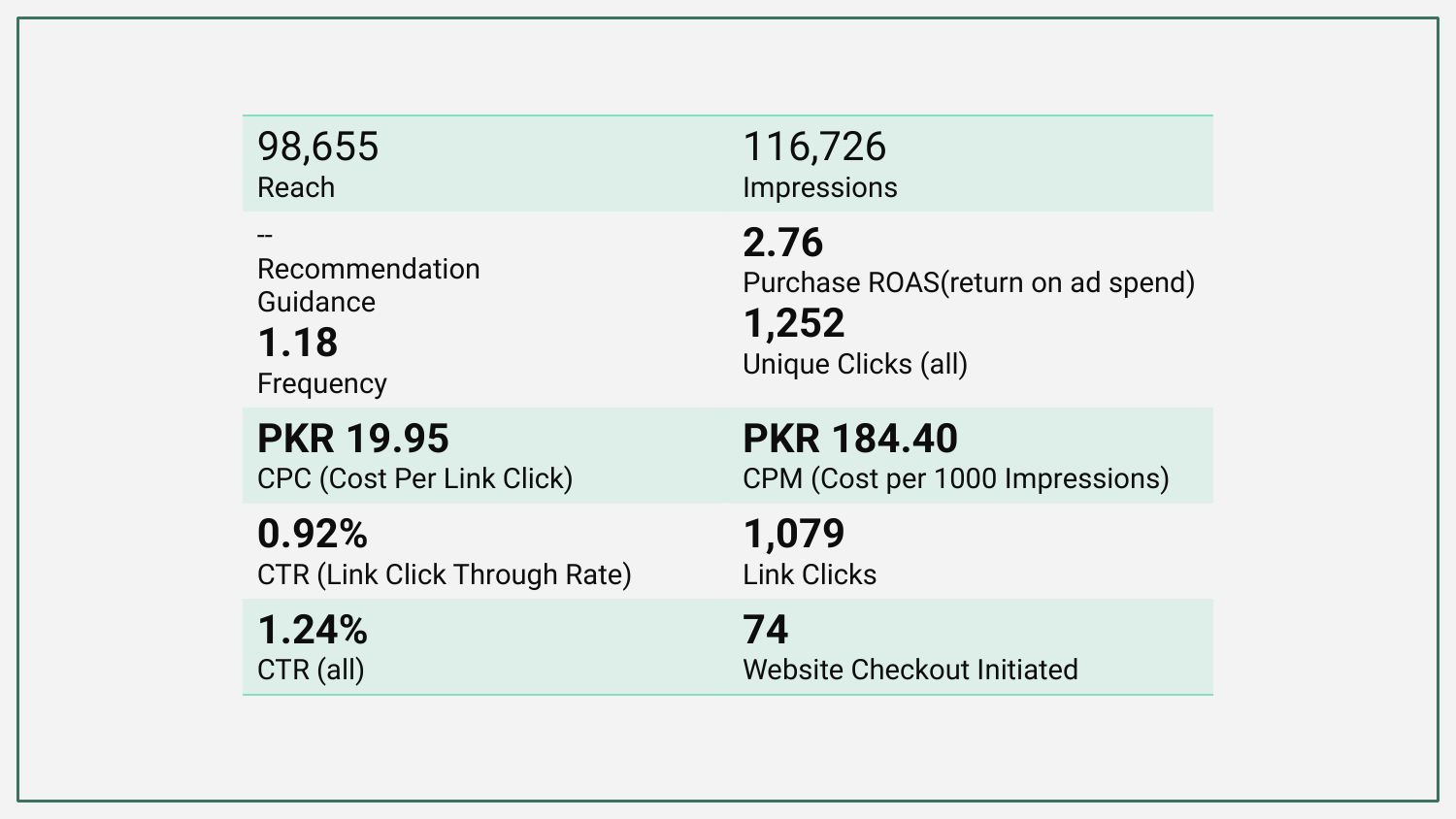

| 98,655 Reach | 116,726 Impressions |
| --- | --- |
| -- Recommendation Guidance 1.18 Frequency | 2.76 Purchase ROAS(return on ad spend) 1,252 Unique Clicks (all) |
| PKR 19.95 CPC (Cost Per Link Click) | PKR 184.40 CPM (Cost per 1000 Impressions) |
| 0.92% CTR (Link Click Through Rate) | 1,079 Link Clicks |
| 1.24% CTR (all) | 74 Website Checkout Initiated |